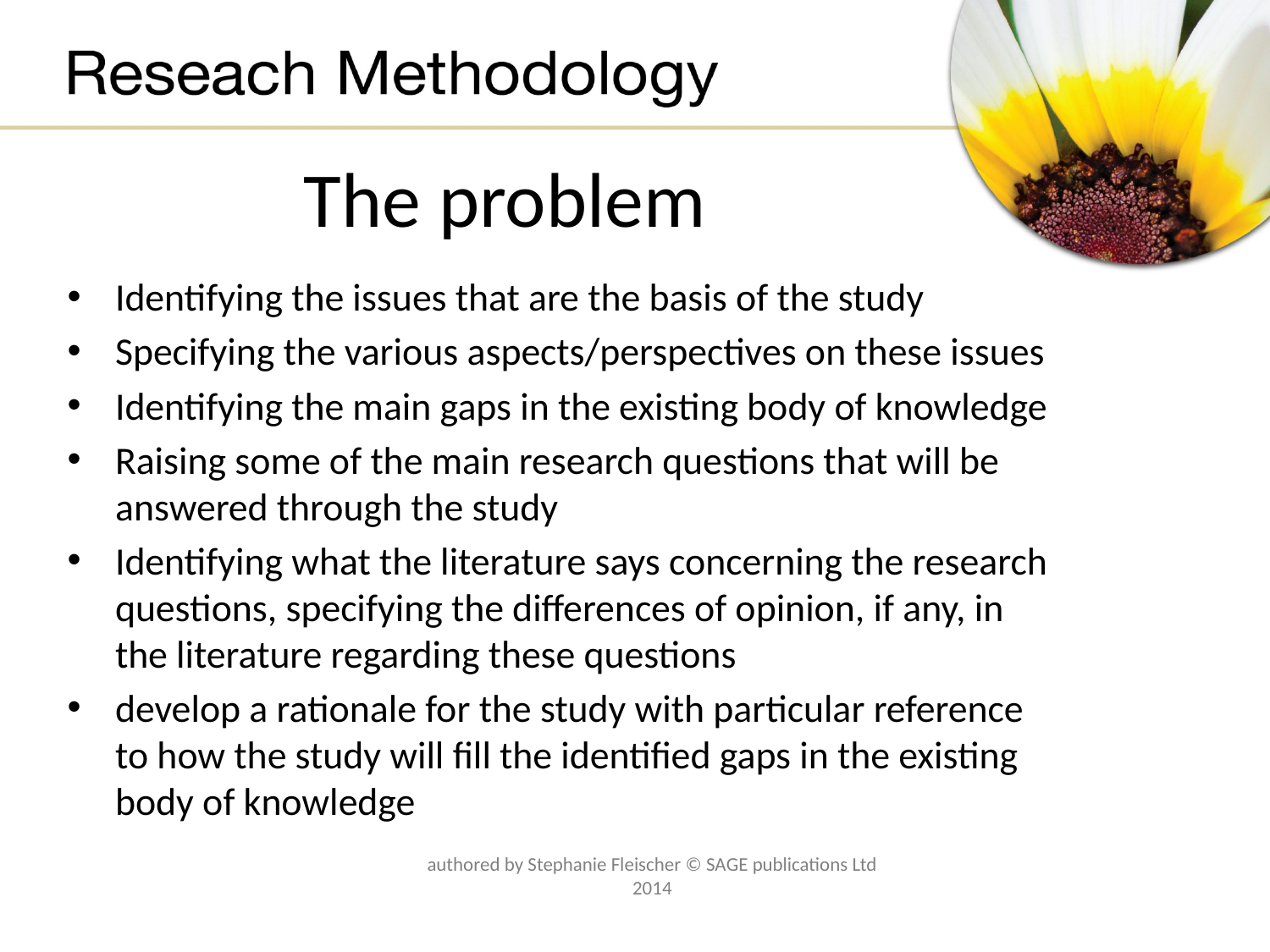

# The problem
Identifying the issues that are the basis of the study
Specifying the various aspects/perspectives on these issues
Identifying the main gaps in the existing body of knowledge
Raising some of the main research questions that will be answered through the study
Identifying what the literature says concerning the research questions, specifying the differences of opinion, if any, in the literature regarding these questions
develop a rationale for the study with particular reference to how the study will fill the identified gaps in the existing body of knowledge
authored by Stephanie Fleischer © SAGE publications Ltd 2014